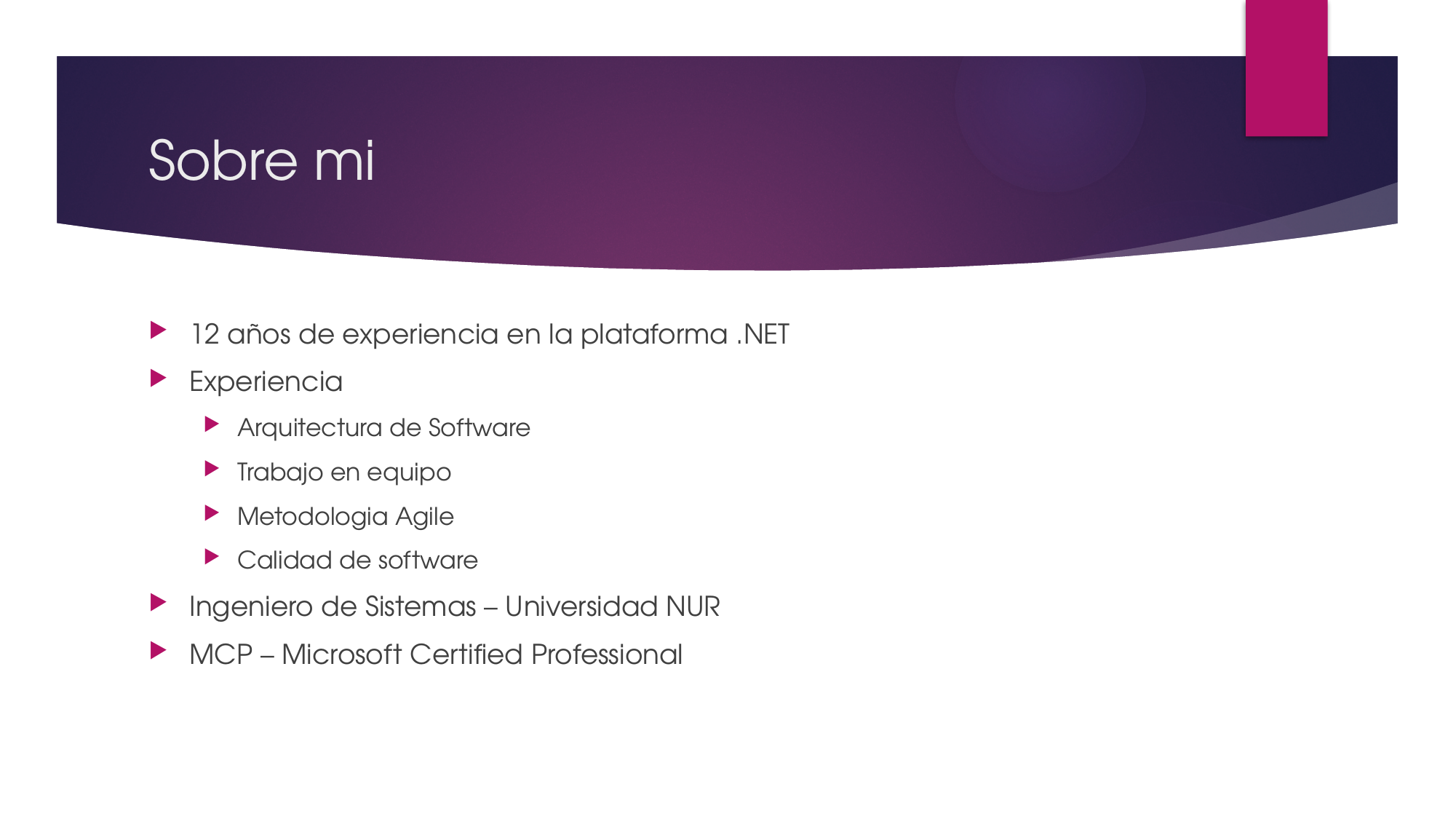

# Sobre mi
12 años de experiencia en la plataforma .NET
Experiencia
Arquitectura de Software
Trabajo en equipo
Metodologia Agile
Calidad de software
Ingeniero de Sistemas – Universidad NUR
MCP – Microsoft Certified Professional